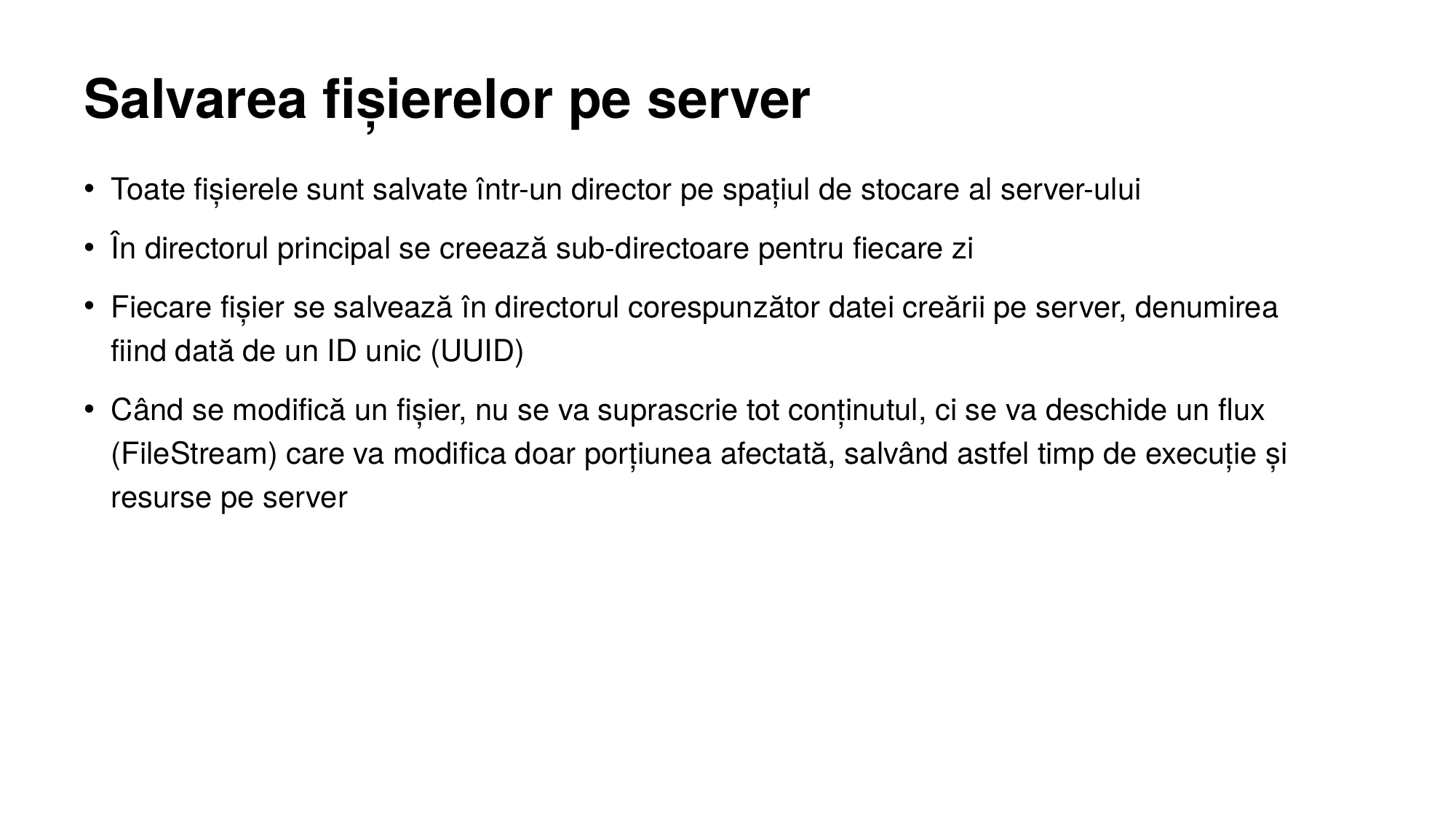

# Salvarea fișierelor pe server
Toate fișierele sunt salvate într-un director pe spațiul de stocare al server-ului
În directorul principal se creează sub-directoare pentru fiecare zi
Fiecare fișier se salvează în directorul corespunzător datei creării pe server, denumirea fiind dată de un ID unic (UUID)
Când se modifică un fișier, nu se va suprascrie tot conținutul, ci se va deschide un flux (FileStream) care va modifica doar porțiunea afectată, salvând astfel timp de execuție și resurse pe server